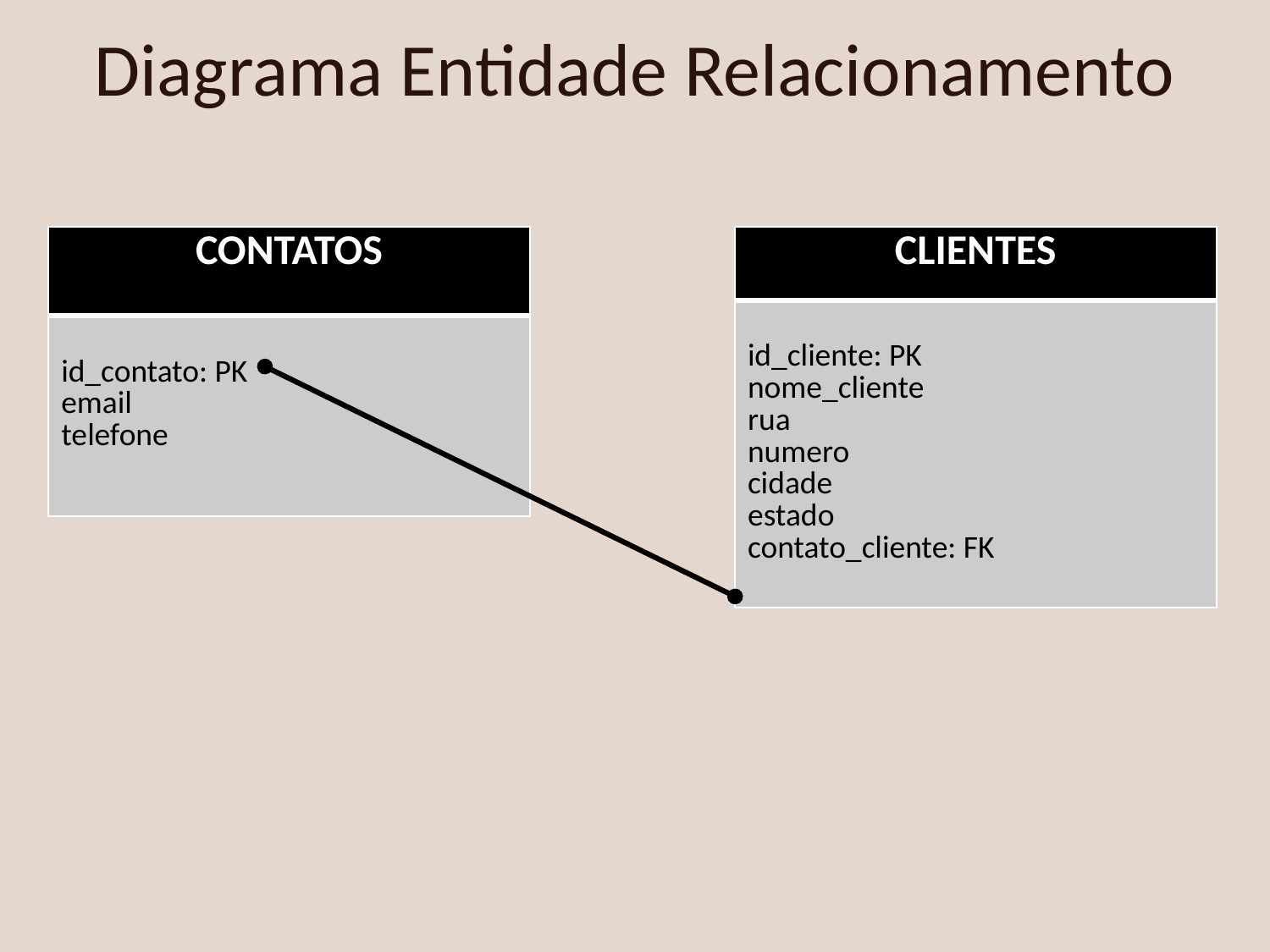

# Diagrama Entidade Relacionamento
| CONTATOS |
| --- |
| id\_contato: PK email telefone |
| CLIENTES |
| --- |
| id\_cliente: PK nome\_cliente rua numero cidade estado contato\_cliente: FK |